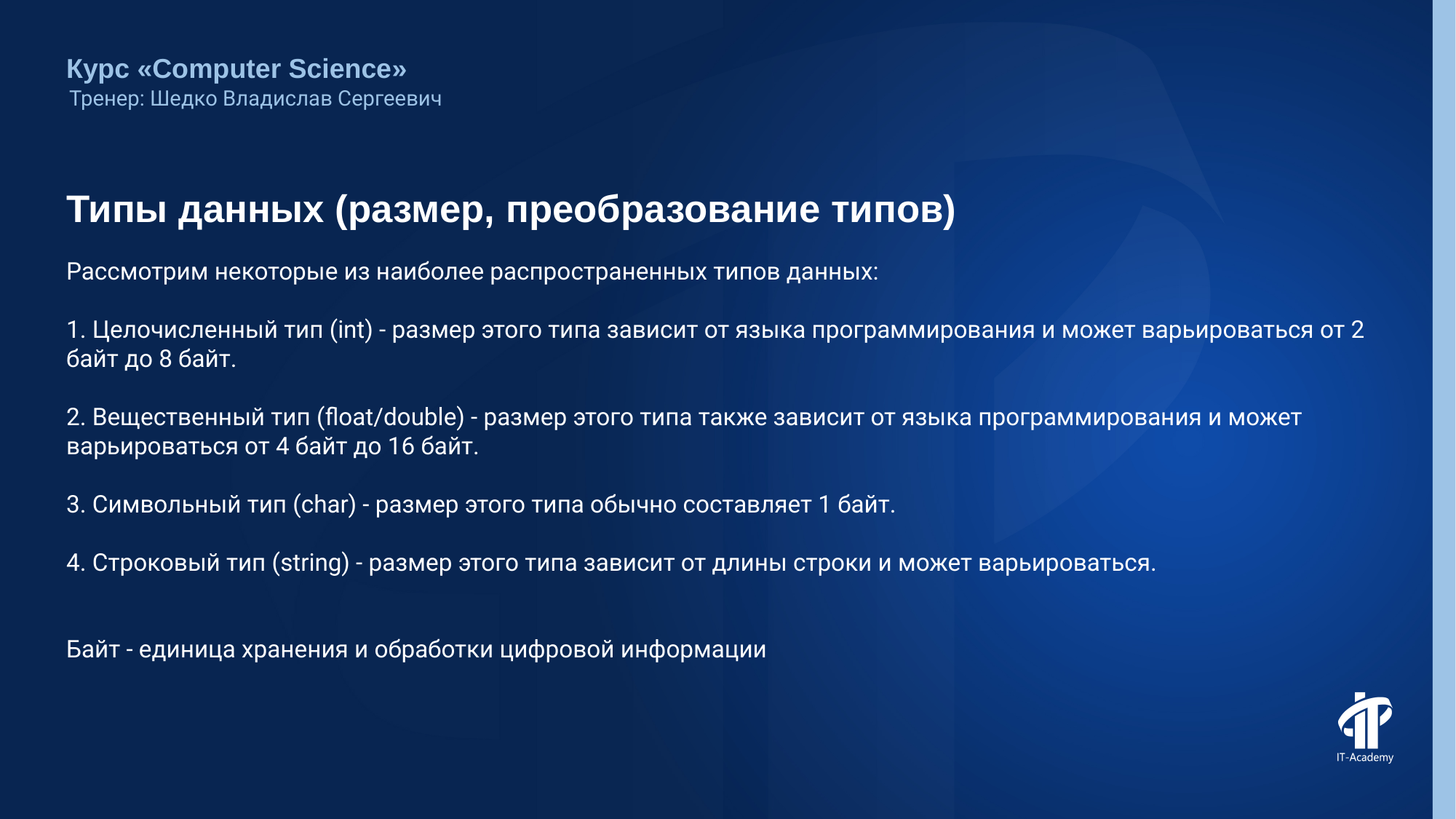

Курс «Computer Science»
Тренер: Шедко Владислав Сергеевич

# Типы данных (размер, преобразование типов)
Рассмотрим некоторые из наиболее распространенных типов данных:

1. Целочисленный тип (int) - размер этого типа зависит от языка программирования и может варьироваться от 2 байт до 8 байт.

2. Вещественный тип (float/double) - размер этого типа также зависит от языка программирования и может варьироваться от 4 байт до 16 байт.

3. Символьный тип (char) - размер этого типа обычно составляет 1 байт.

4. Строковый тип (string) - размер этого типа зависит от длины строки и может варьироваться.

Байт - единица хранения и обработки цифровой информации